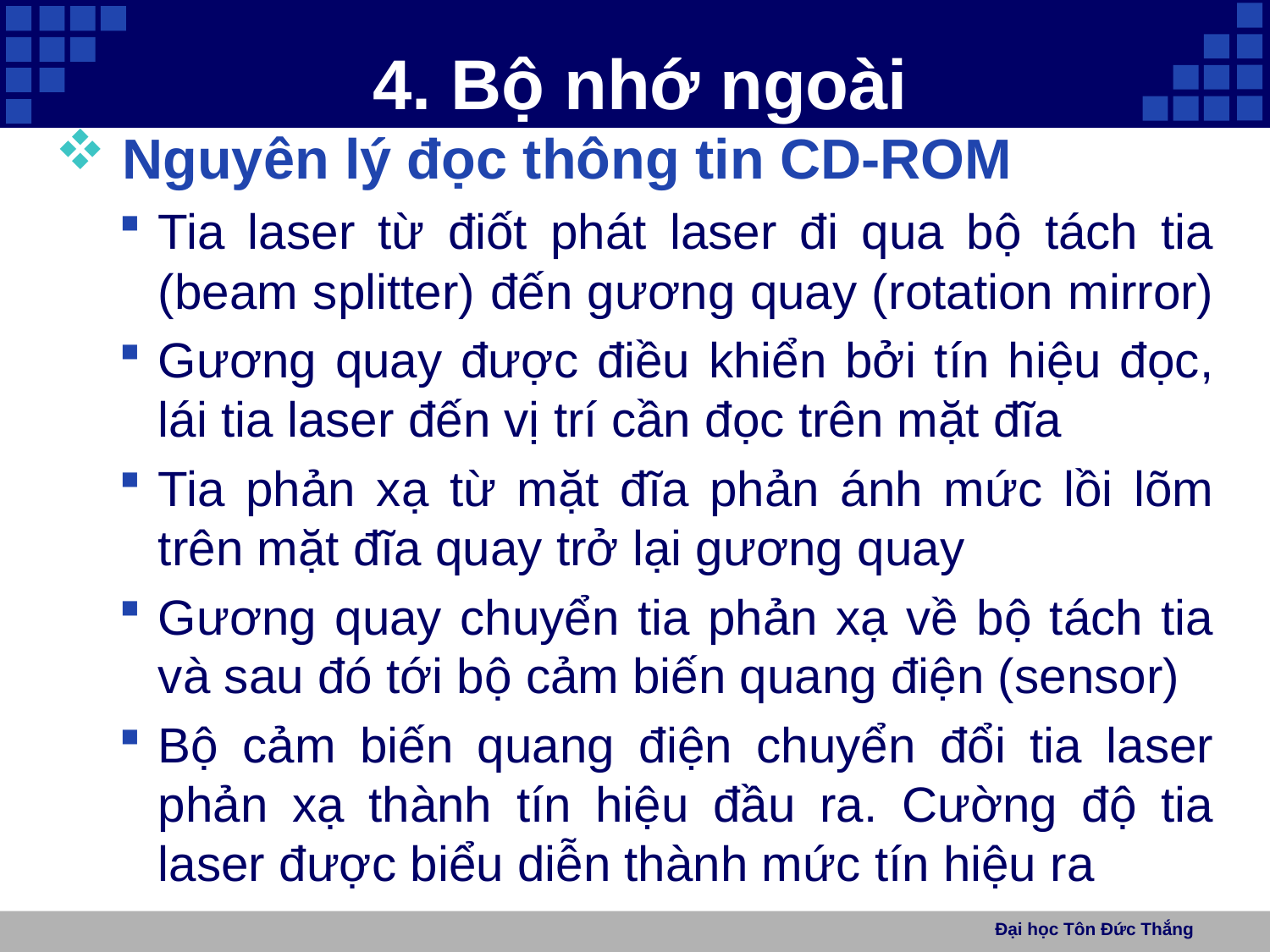

# 4. Bộ nhớ ngoài
 Nguyên lý đọc thông tin CD-ROM
Tia laser từ điốt phát laser đi qua bộ tách tia (beam splitter) đến gương quay (rotation mirror)
Gương quay được điều khiển bởi tín hiệu đọc, lái tia laser đến vị trí cần đọc trên mặt đĩa
Tia phản xạ từ mặt đĩa phản ánh mức lồi lõm trên mặt đĩa quay trở lại gương quay
Gương quay chuyển tia phản xạ về bộ tách tia và sau đó tới bộ cảm biến quang điện (sensor)
Bộ cảm biến quang điện chuyển đổi tia laser phản xạ thành tín hiệu đầu ra. Cường độ tia laser được biểu diễn thành mức tín hiệu ra
Đại học Tôn Đức Thắng